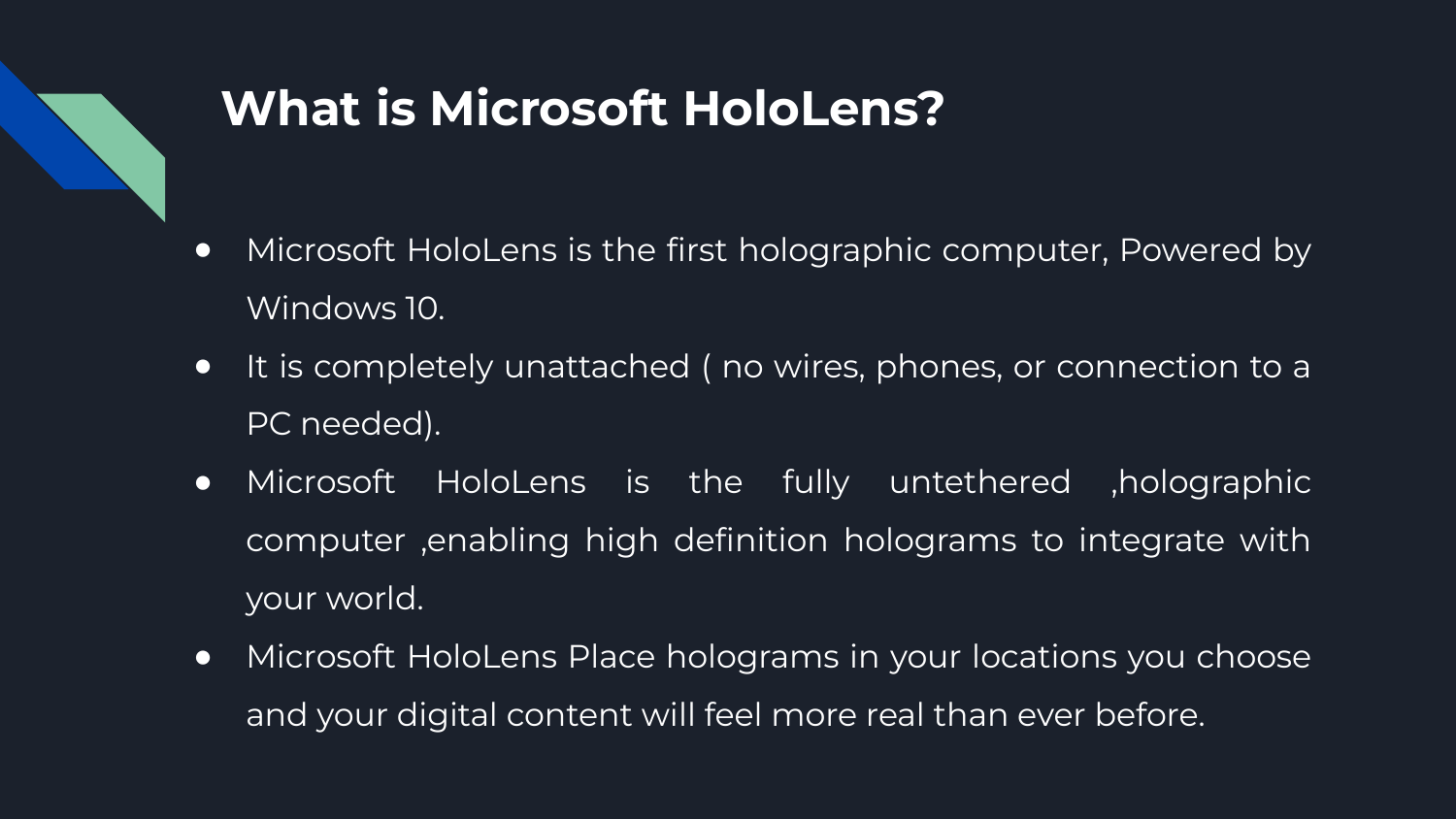

# What is Microsoft HoloLens?
Microsoft HoloLens is the first holographic computer, Powered by Windows 10.
It is completely unattached ( no wires, phones, or connection to a PC needed).
Microsoft HoloLens is the fully untethered ,holographic computer ,enabling high definition holograms to integrate with your world.
Microsoft HoloLens Place holograms in your locations you choose and your digital content will feel more real than ever before.